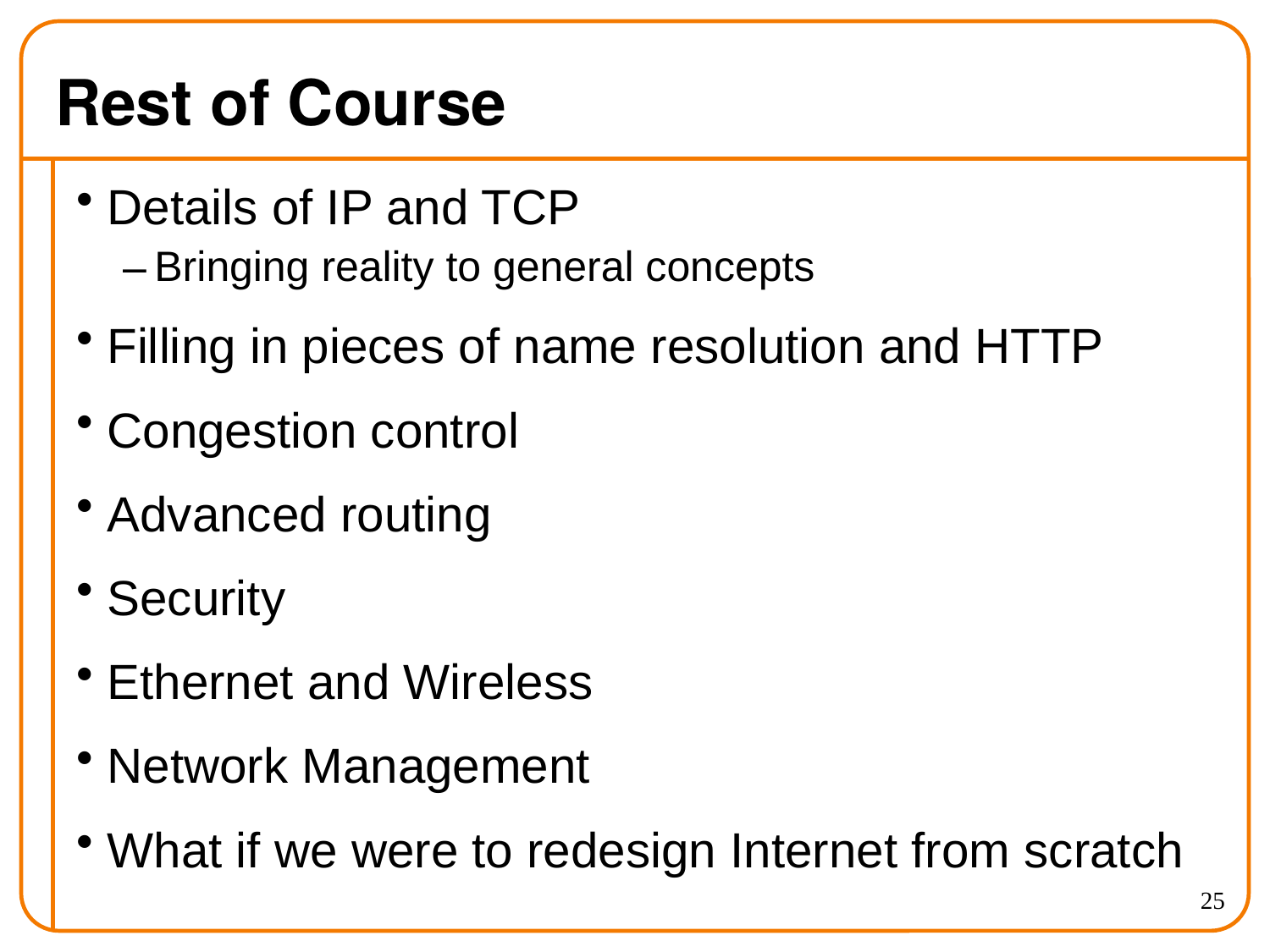

# Rest of Course
Details of IP and TCP
Bringing reality to general concepts
Filling in pieces of name resolution and HTTP
Congestion control
Advanced routing
Security
Ethernet and Wireless
Network Management
What if we were to redesign Internet from scratch

25